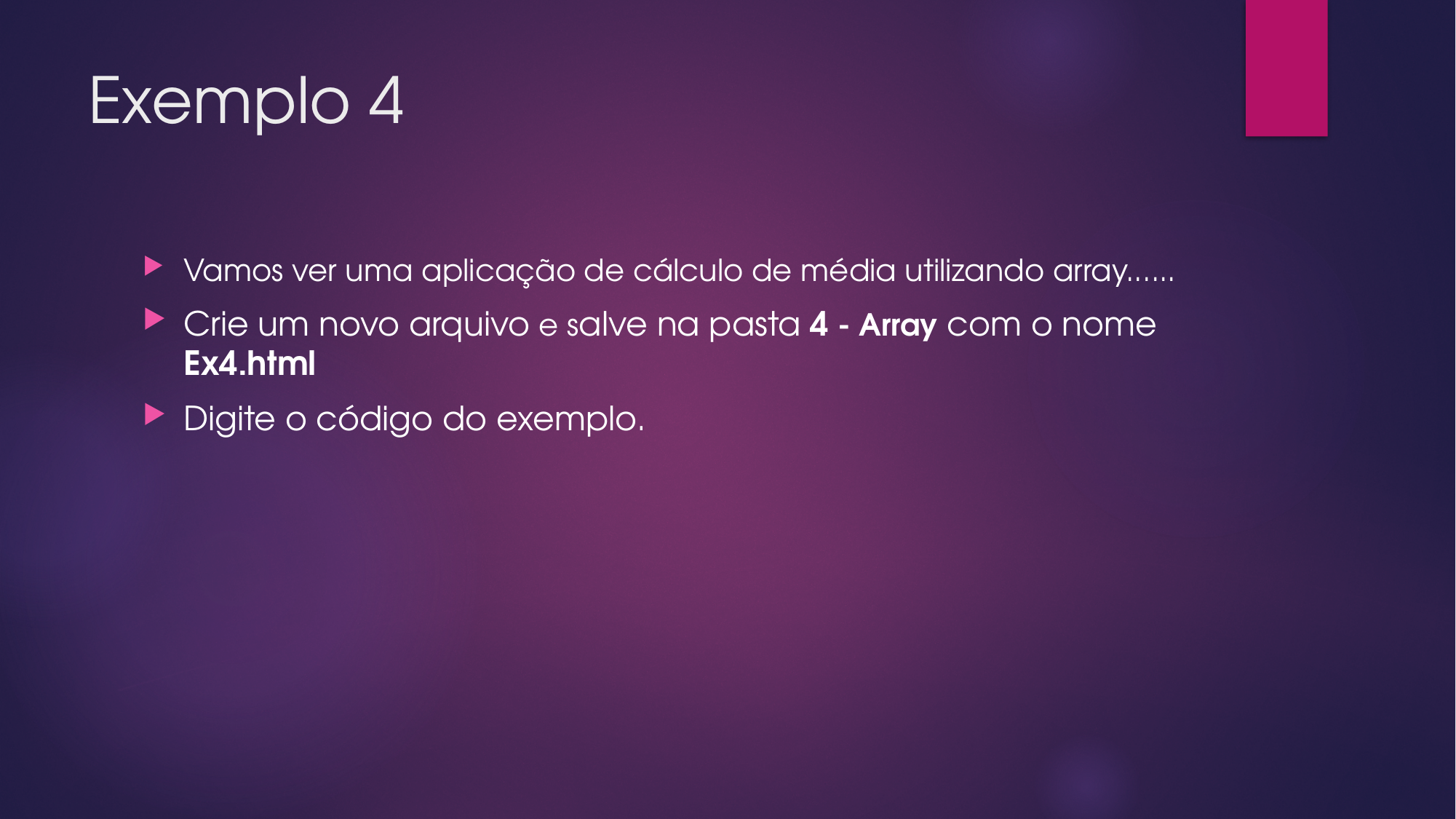

# Exemplo 4
Vamos ver uma aplicação de cálculo de média utilizando array......
Crie um novo arquivo e salve na pasta 4 - Array com o nome Ex4.html
Digite o código do exemplo.